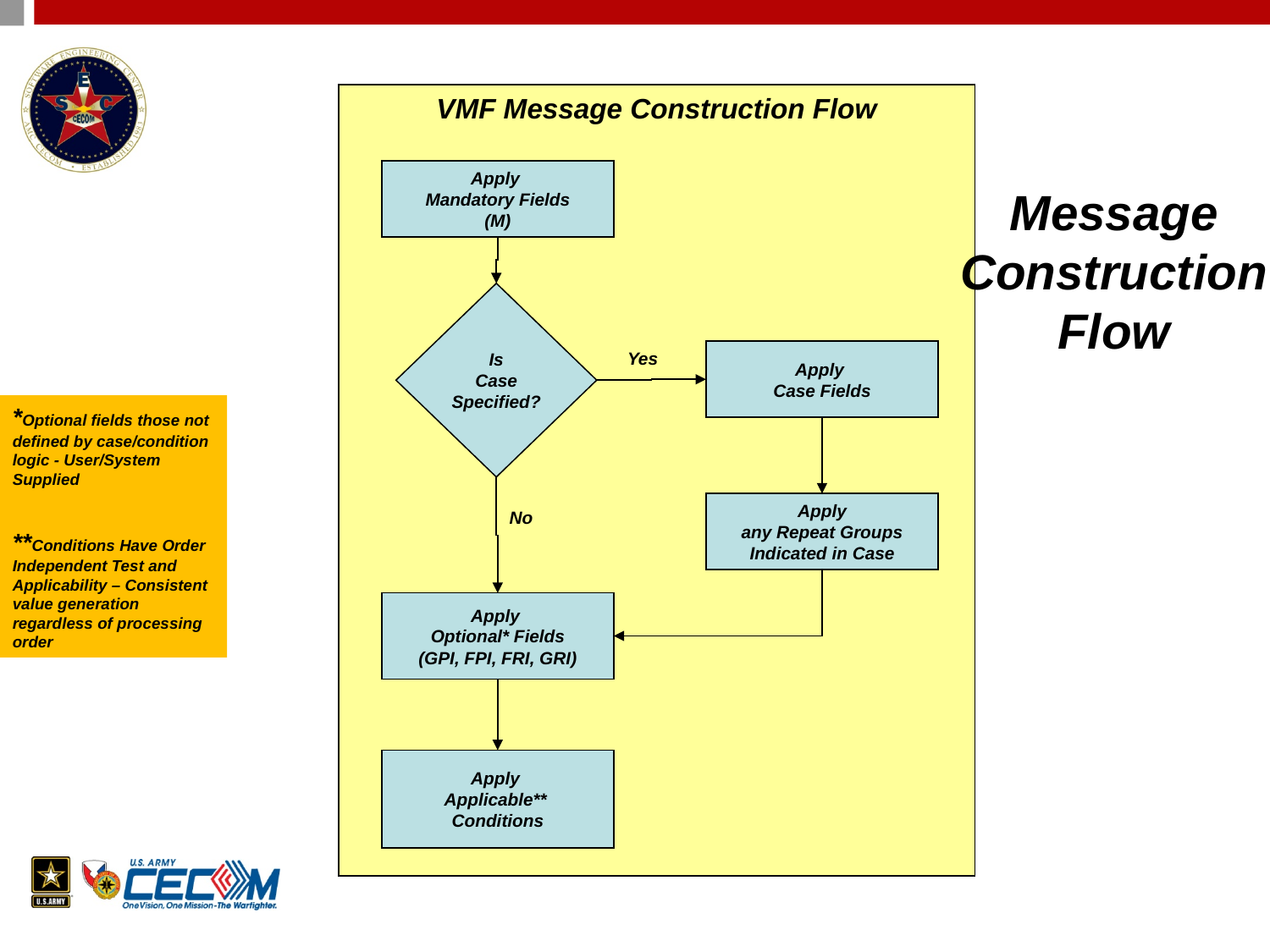

VMF Message Construction Flow
Apply
Mandatory Fields
(M)
Is
Case
Specified?
Apply
Case Fields
Yes
Apply
any Repeat Groups
Indicated in Case
No
Apply
Optional* Fields
(GPI, FPI, FRI, GRI)
Apply
Applicable**
Conditions
Message Construction Flow
*Optional fields those not defined by case/condition logic - User/System Supplied

**Conditions Have Order Independent Test and Applicability – Consistent value generation regardless of processing order